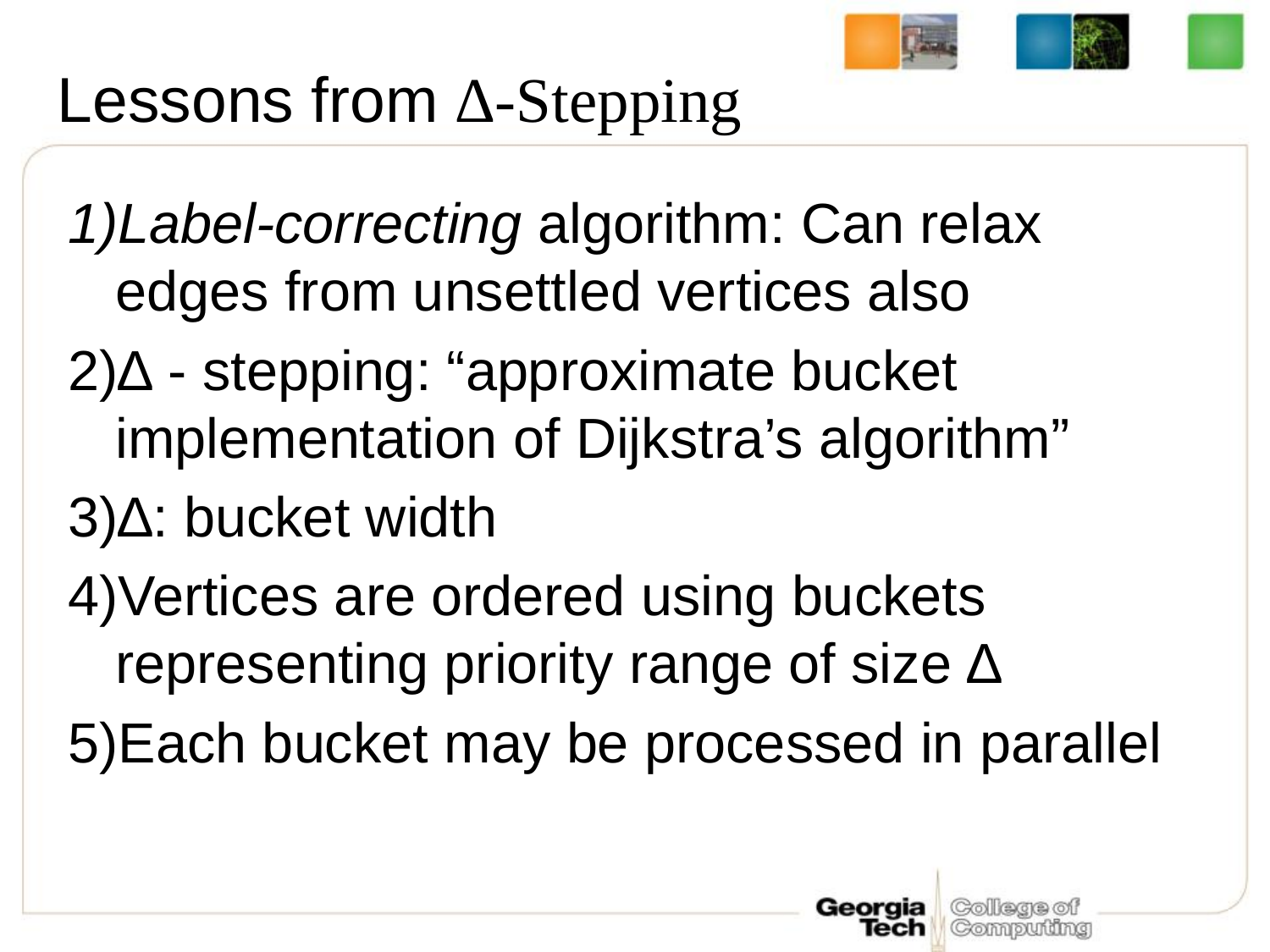

# Lessons from ∆-Stepping
Label-correcting algorithm: Can relax edges from unsettled vertices also
∆ - stepping: “approximate bucket implementation of Dijkstra’s algorithm”
∆: bucket width
Vertices are ordered using buckets representing priority range of size ∆
Each bucket may be processed in parallel